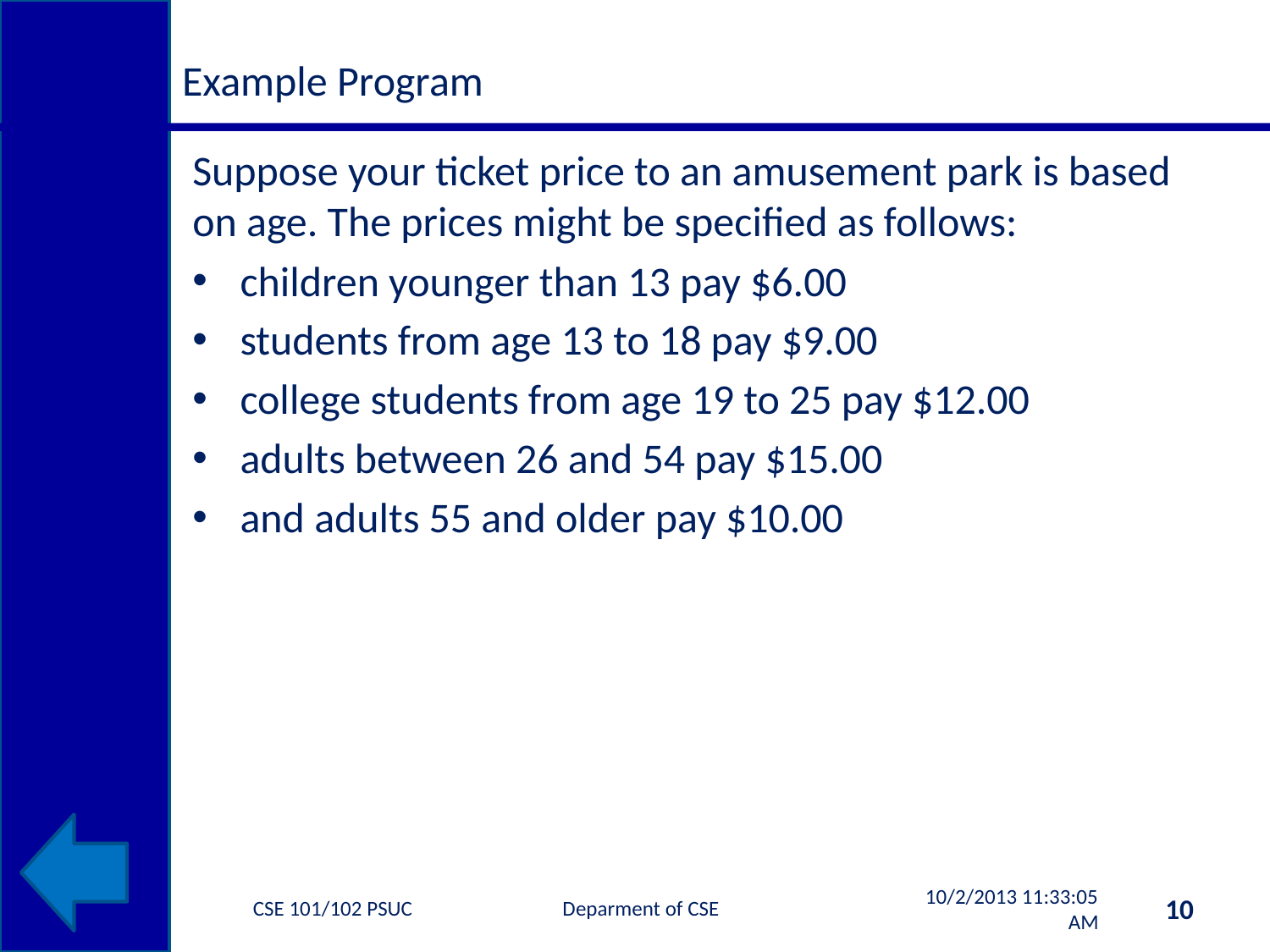

# Example Program
Suppose your ticket price to an amusement park is based on age. The prices might be specified as follows:
children younger than 13 pay $6.00
students from age 13 to 18 pay $9.00
college students from age 19 to 25 pay $12.00
adults between 26 and 54 pay $15.00
and adults 55 and older pay $10.00

CSE 101/102 PSUC                               Deparment of CSE
10
10/2/2013 11:33:05 AM